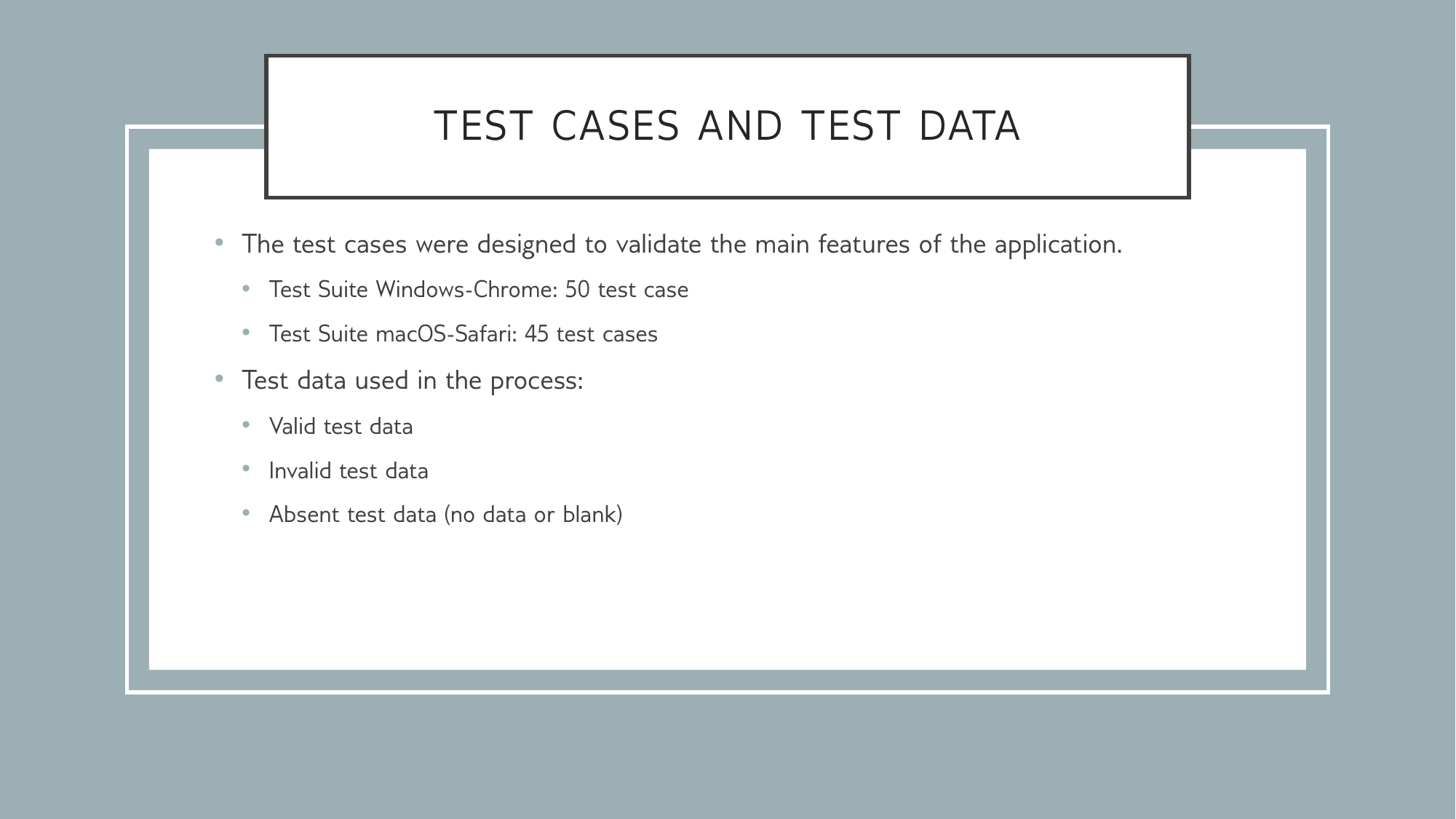

# Test cases and test data

The test cases were designed to validate the main features of the application.
Test Suite Windows-Chrome: 50 test case
Test Suite macOS-Safari: 45 test cases
Test data used in the process:
Valid test data
Invalid test data
Absent test data (no data or blank)